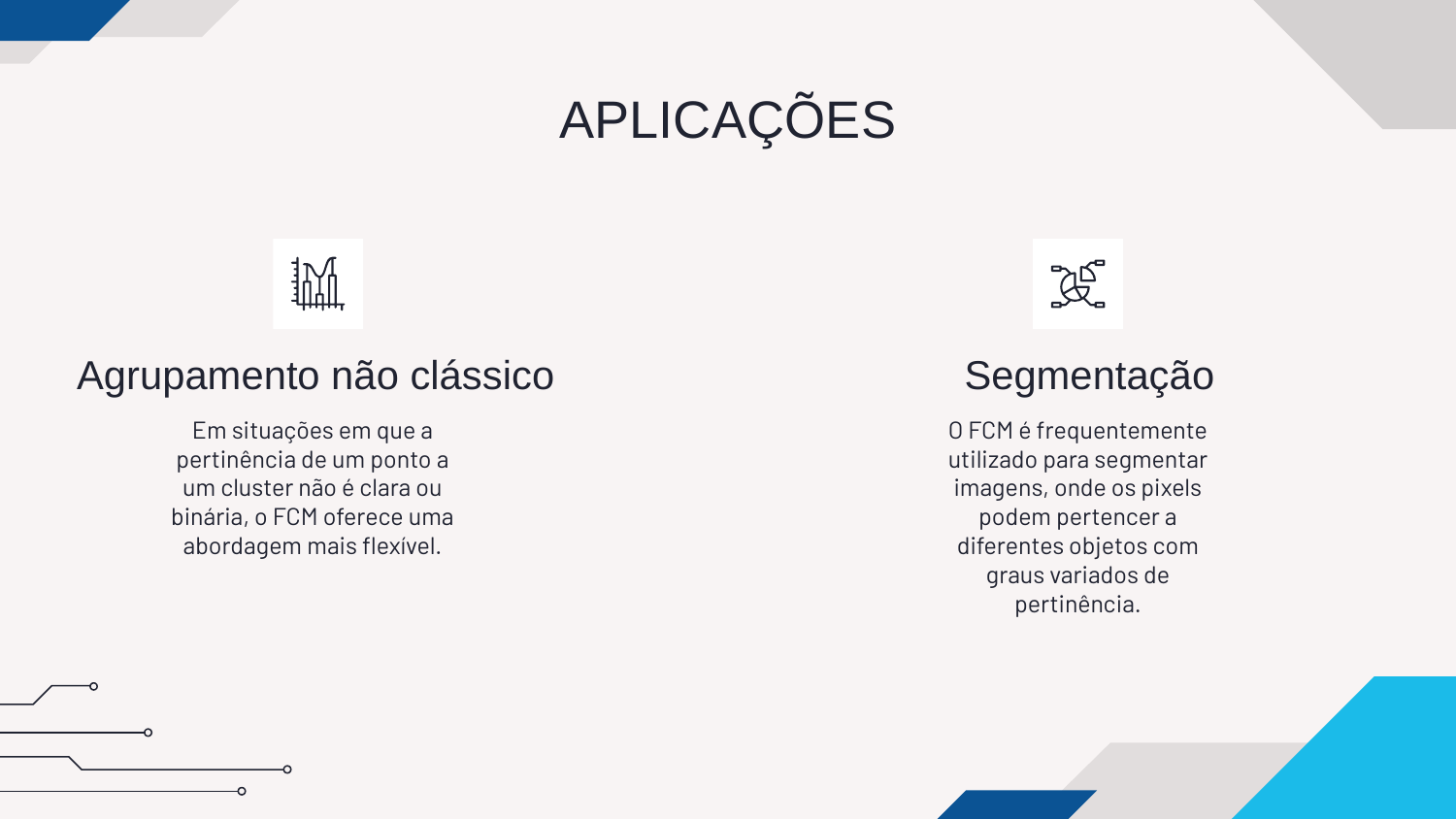

# APLICAÇÕES

Agrupamento não clássico
Segmentação
Em situações em que a pertinência de um ponto a um cluster não é clara ou binária, o FCM oferece uma abordagem mais flexível.
O FCM é frequentemente utilizado para segmentar imagens, onde os pixels podem pertencer a diferentes objetos com graus variados de pertinência.